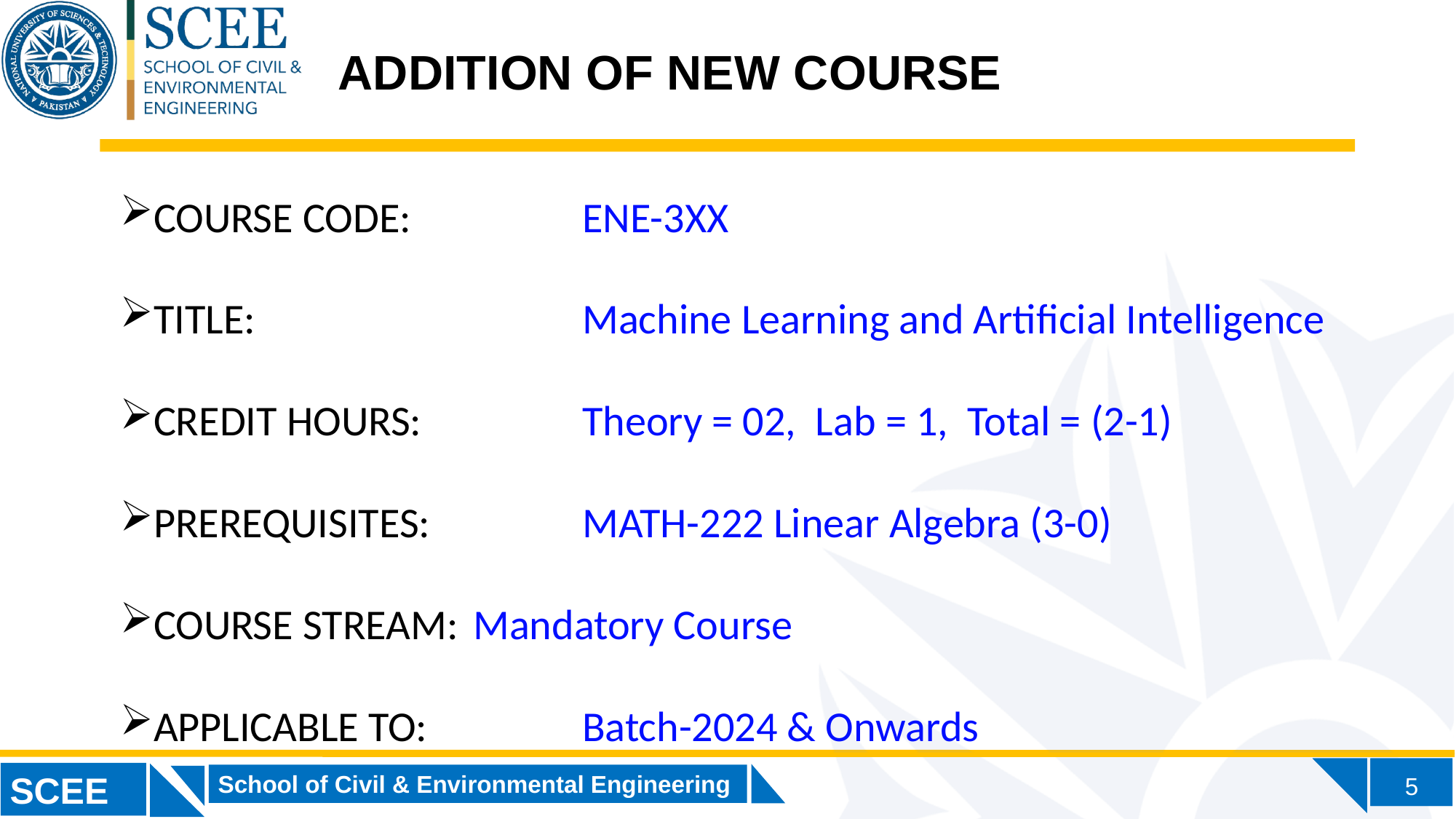

ADDITION OF NEW COURSE
COURSE CODE:		ENE-3XX
TITLE:			Machine Learning and Artificial Intelligence
CREDIT HOURS:		Theory = 02,  Lab = 1,  Total = (2-1)
PREREQUISITES:		MATH-222 Linear Algebra (3-0)
COURSE STREAM:	Mandatory Course
APPLICABLE TO:		Batch-2024 & Onwards